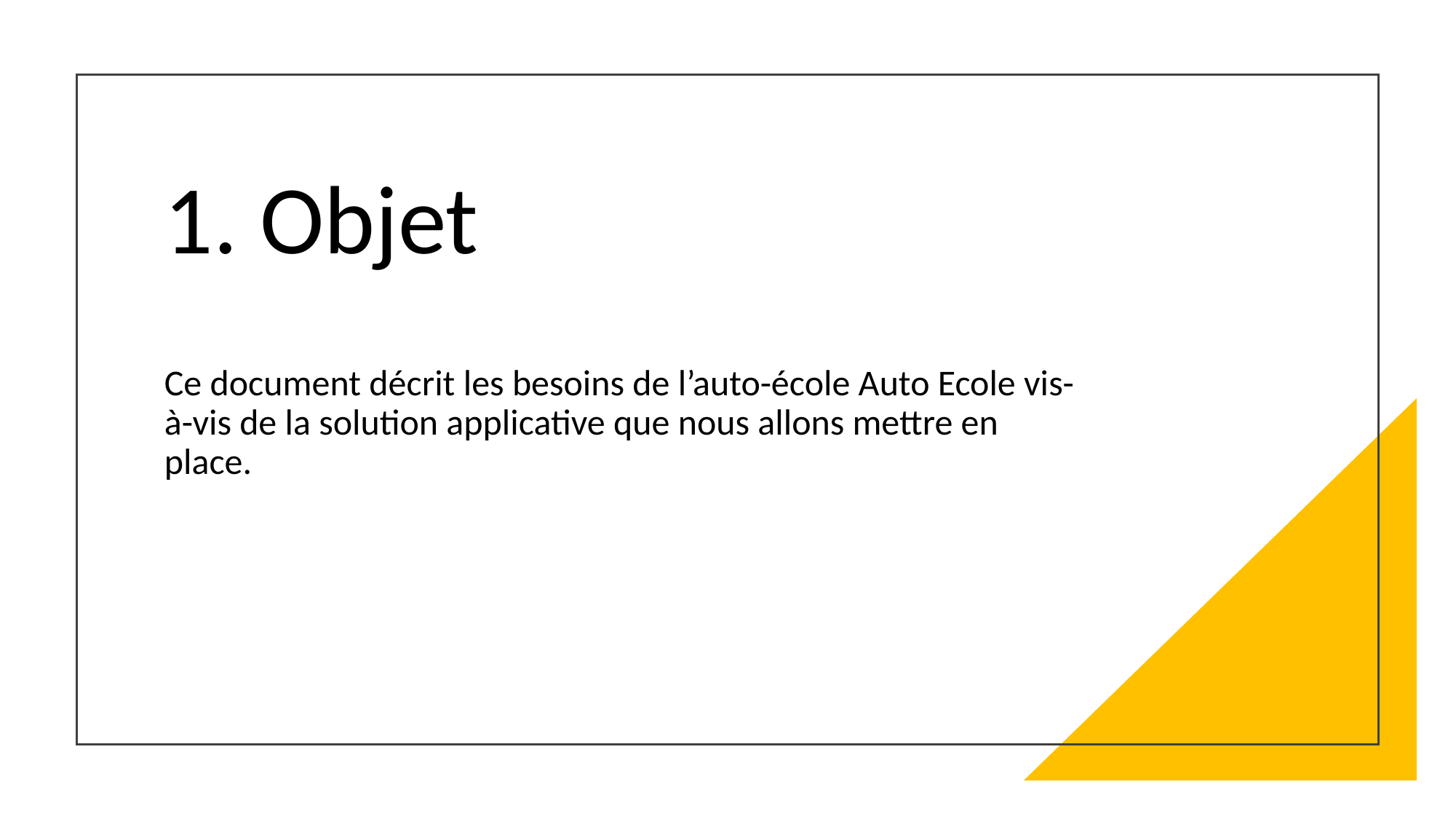

# 1. Objet
Ce document décrit les besoins de l’auto-école Auto Ecole vis-à-vis de la solution applicative que nous allons mettre en place.